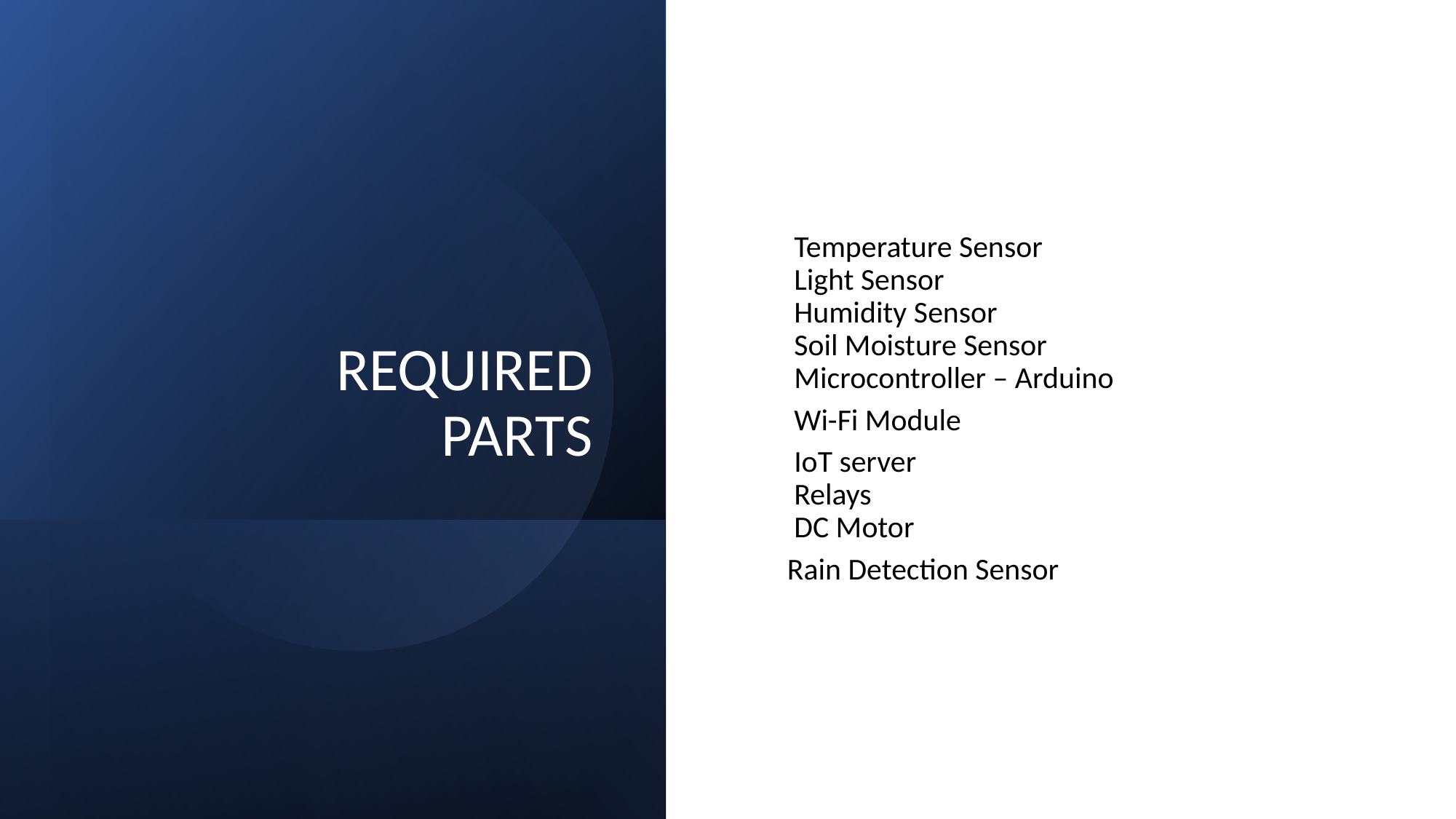

# REQUIRED PARTS

 Temperature Sensor
 Light Sensor
 Humidity Sensor
 Soil Moisture Sensor
 Microcontroller – Arduino
 Wi-Fi Module
 IoT server
 Relays
 DC Motor
Rain Detection Sensor